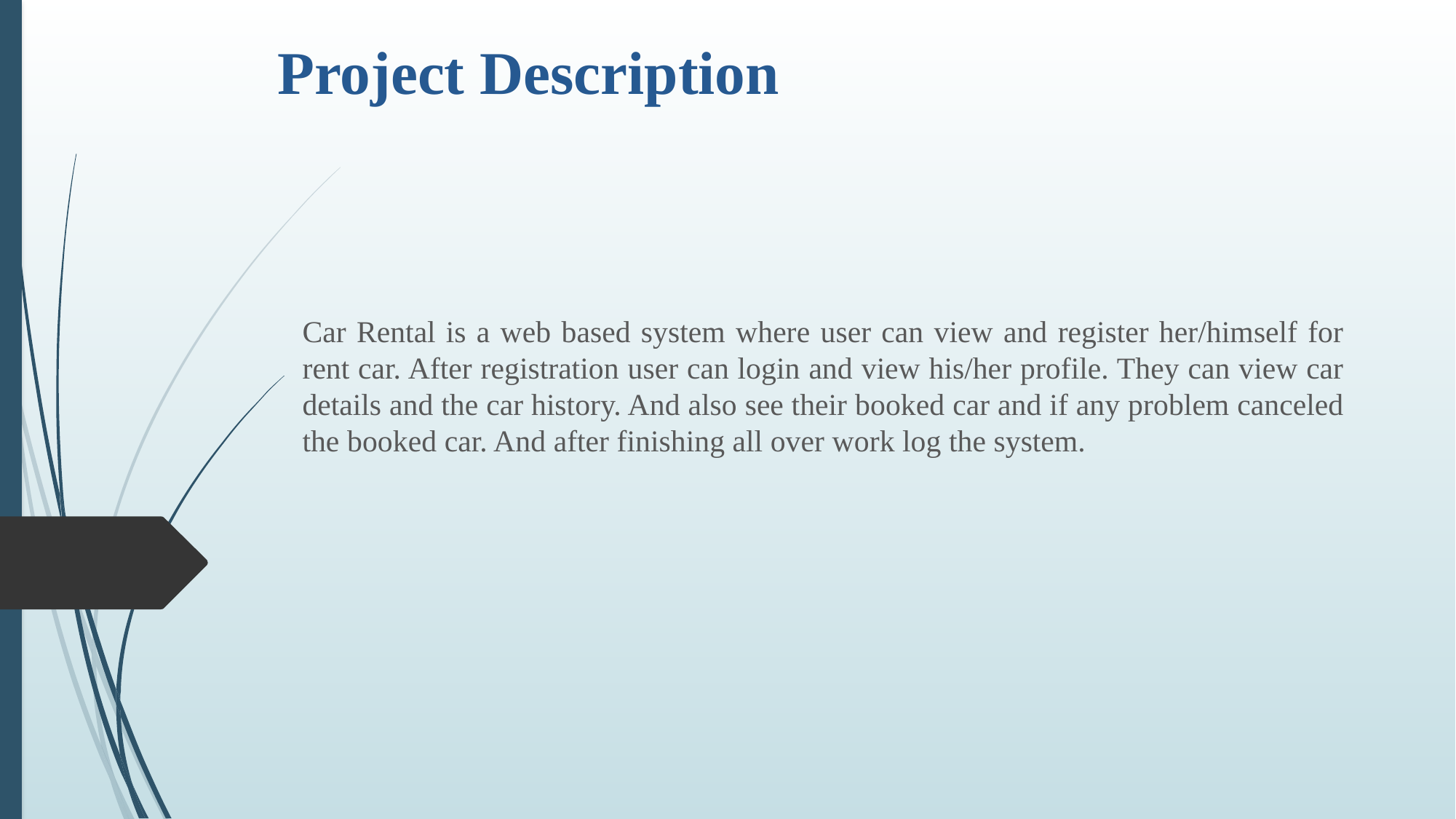

# Project Description
Car Rental is a web based system where user can view and register her/himself for rent car. After registration user can login and view his/her profile. They can view car details and the car history. And also see their booked car and if any problem canceled the booked car. And after finishing all over work log the system.